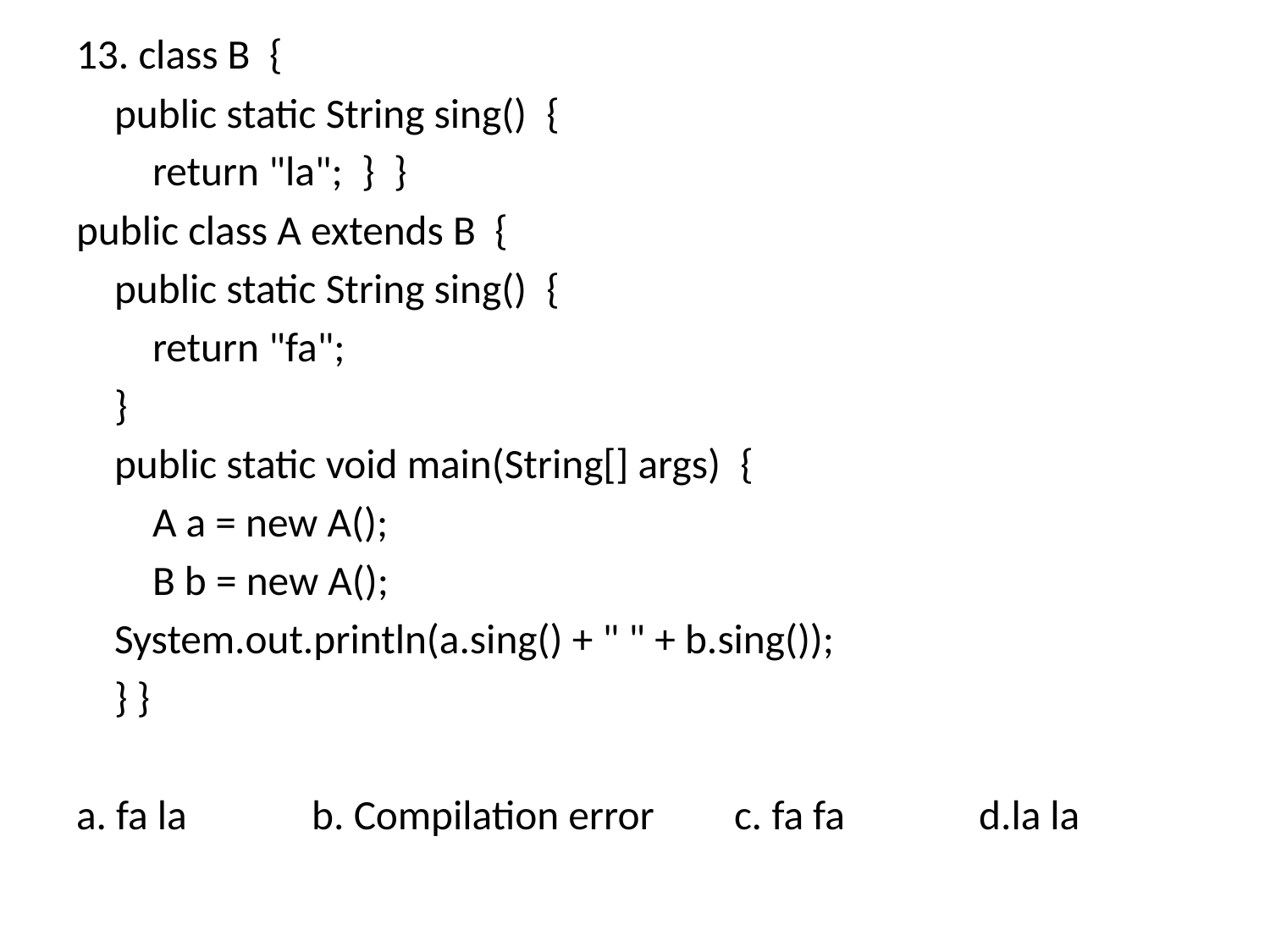

13. class B  {
    public static String sing()  {
        return "la";  }  }
public class A extends B  {
    public static String sing()  {
        return "fa";
    }
    public static void main(String[] args)  {
        A a = new A();
        B b = new A();
    System.out.println(a.sing() + " " + b.sing());
    } }

a. fa la	     b. Compilation error	c. fa fa	      d.la la